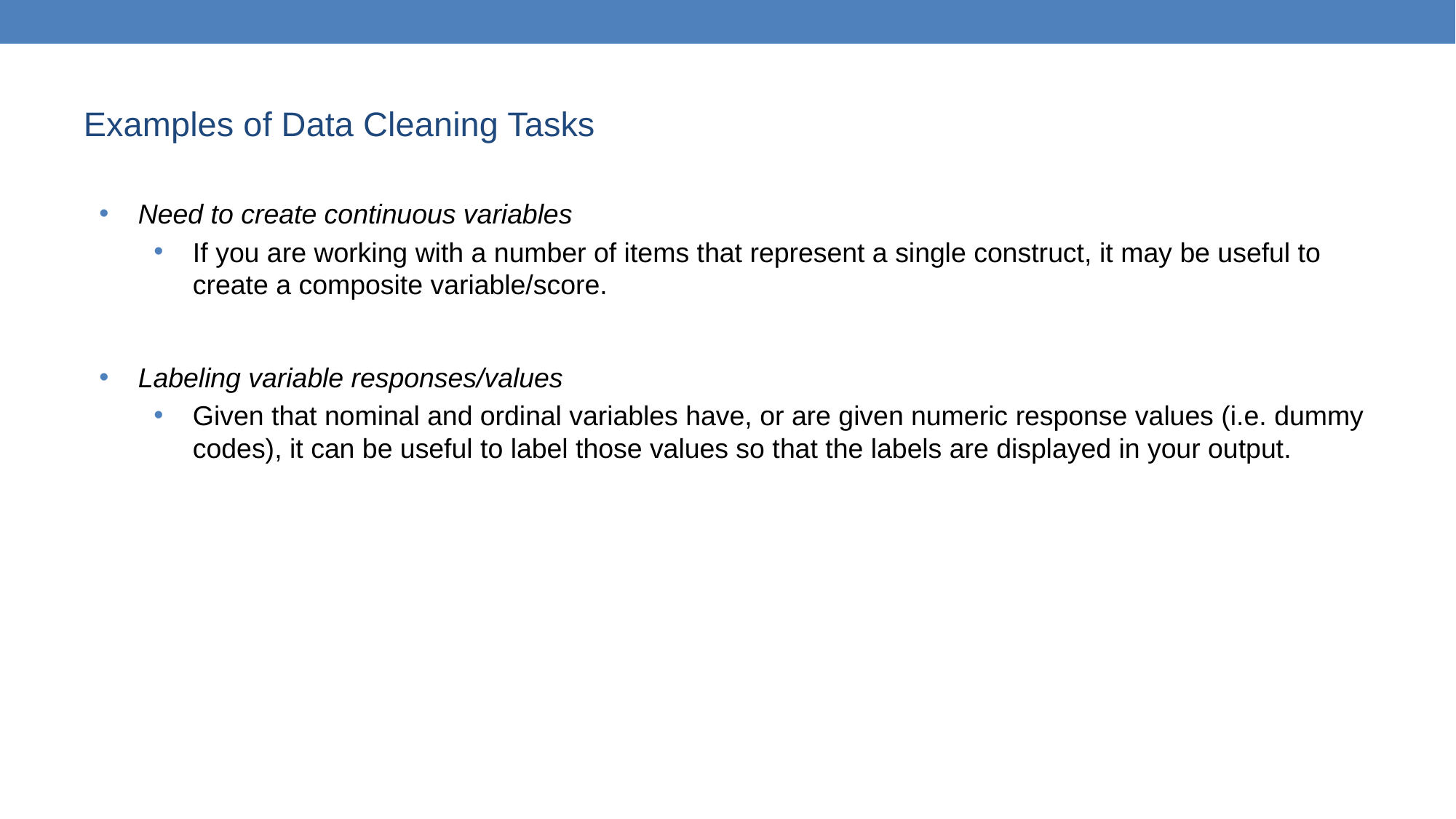

# Examples of Data Cleaning Tasks
Need to create continuous variables
If you are working with a number of items that represent a single construct, it may be useful to create a composite variable/score.

Labeling variable responses/values
Given that nominal and ordinal variables have, or are given numeric response values (i.e. dummy codes), it can be useful to label those values so that the labels are displayed in your output.